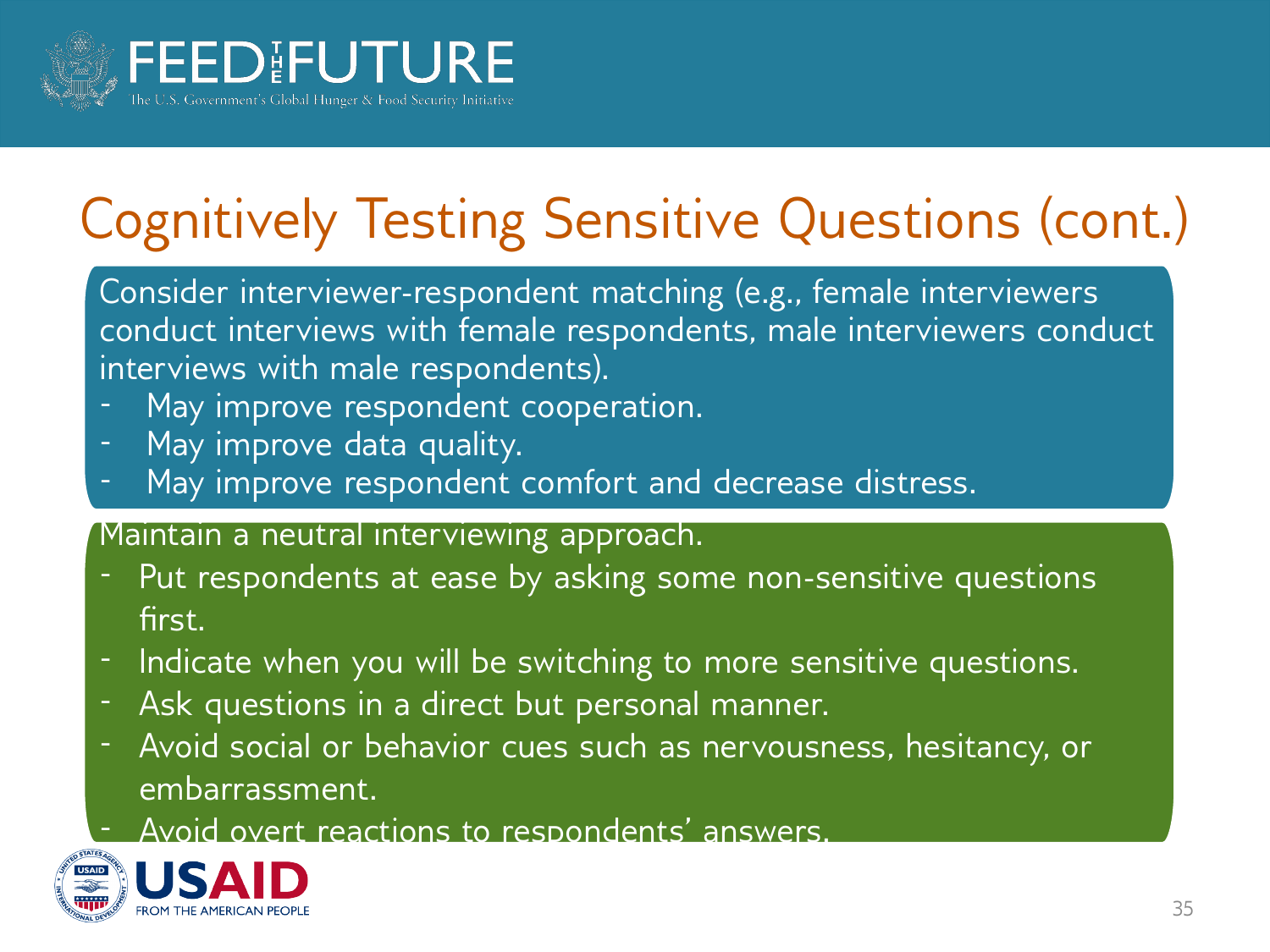

# Cognitively Testing Sensitive Questions (cont.)

Consider interviewer-respondent matching (e.g., female interviewers conduct interviews with female respondents, male interviewers conduct interviews with male respondents).
May improve respondent cooperation.
May improve data quality.
May improve respondent comfort and decrease distress.
Maintain a neutral interviewing approach.
Put respondents at ease by asking some non-sensitive questions first.
Indicate when you will be switching to more sensitive questions.
Ask questions in a direct but personal manner.
Avoid social or behavior cues such as nervousness, hesitancy, or embarrassment.
Avoid overt reactions to respondents’ answers.
35